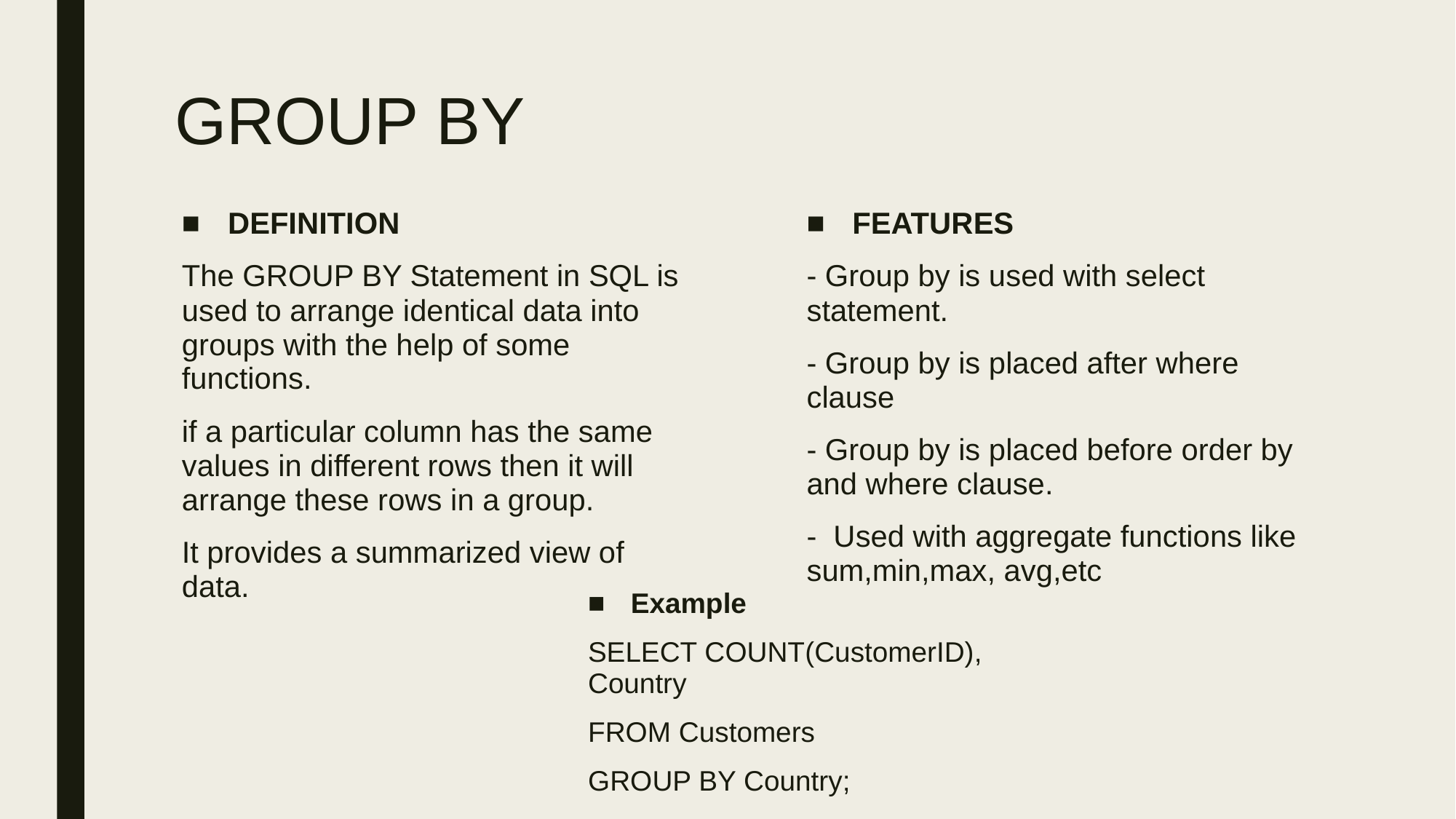

# GROUP BY
DEFINITION
The GROUP BY Statement in SQL is used to arrange identical data into groups with the help of some functions.
if a particular column has the same values in different rows then it will arrange these rows in a group.
It provides a summarized view of data.
FEATURES
- Group by is used with select statement.
- Group by is placed after where clause
- Group by is placed before order by and where clause.
-  Used with aggregate functions like sum,min,max, avg,etc
Example
SELECT COUNT(CustomerID), Country
FROM Customers
GROUP BY Country;